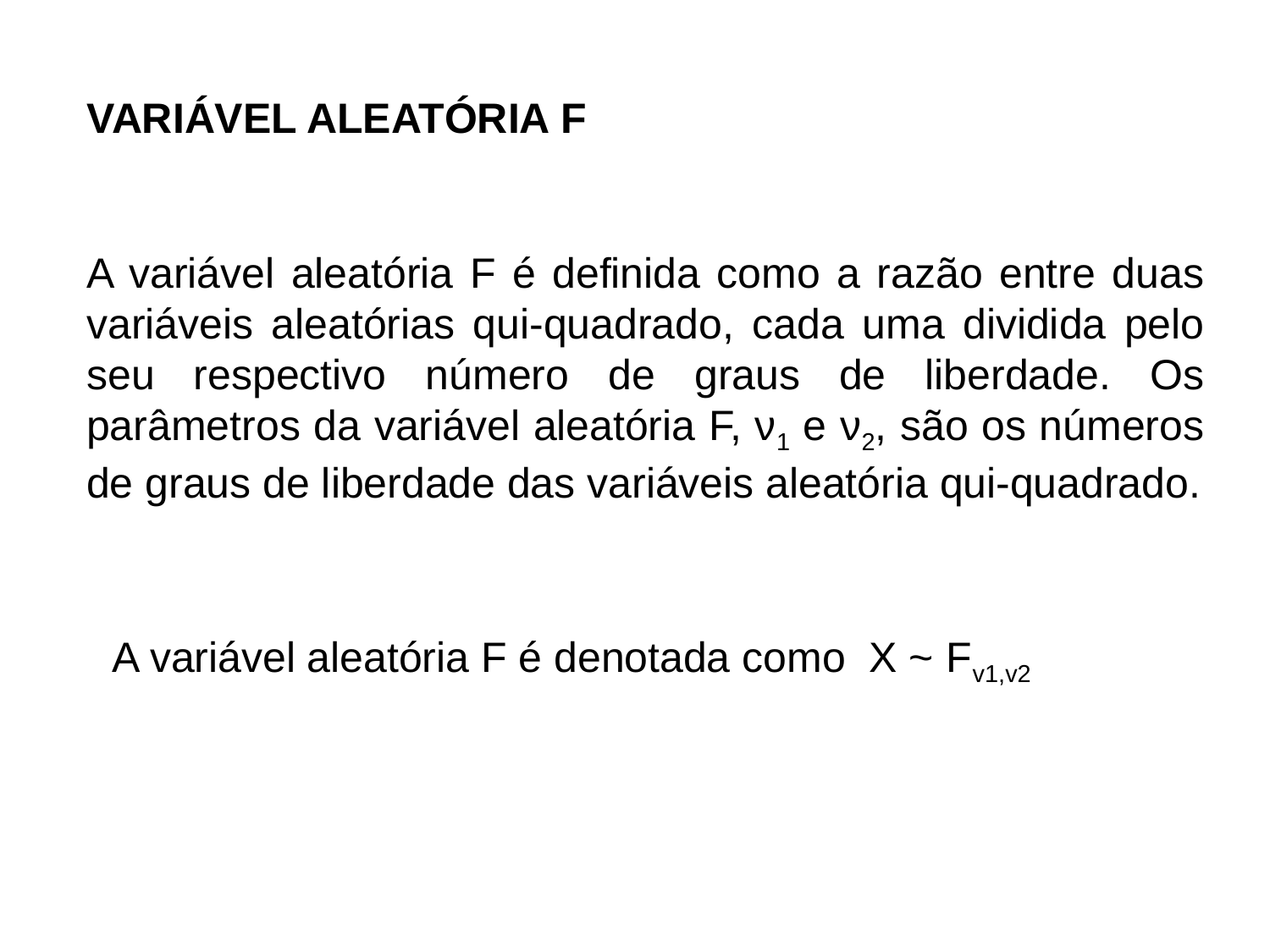

VARIÁVEL ALEATÓRIA F

A variável aleatória F é definida como a razão entre duas variáveis aleatórias qui-quadrado, cada uma dividida pelo seu respectivo número de graus de liberdade. Os parâmetros da variável aleatória F, ν1 e ν2, são os números de graus de liberdade das variáveis aleatória qui-quadrado.
A variável aleatória F é denotada como  X ~ Fv1,v2